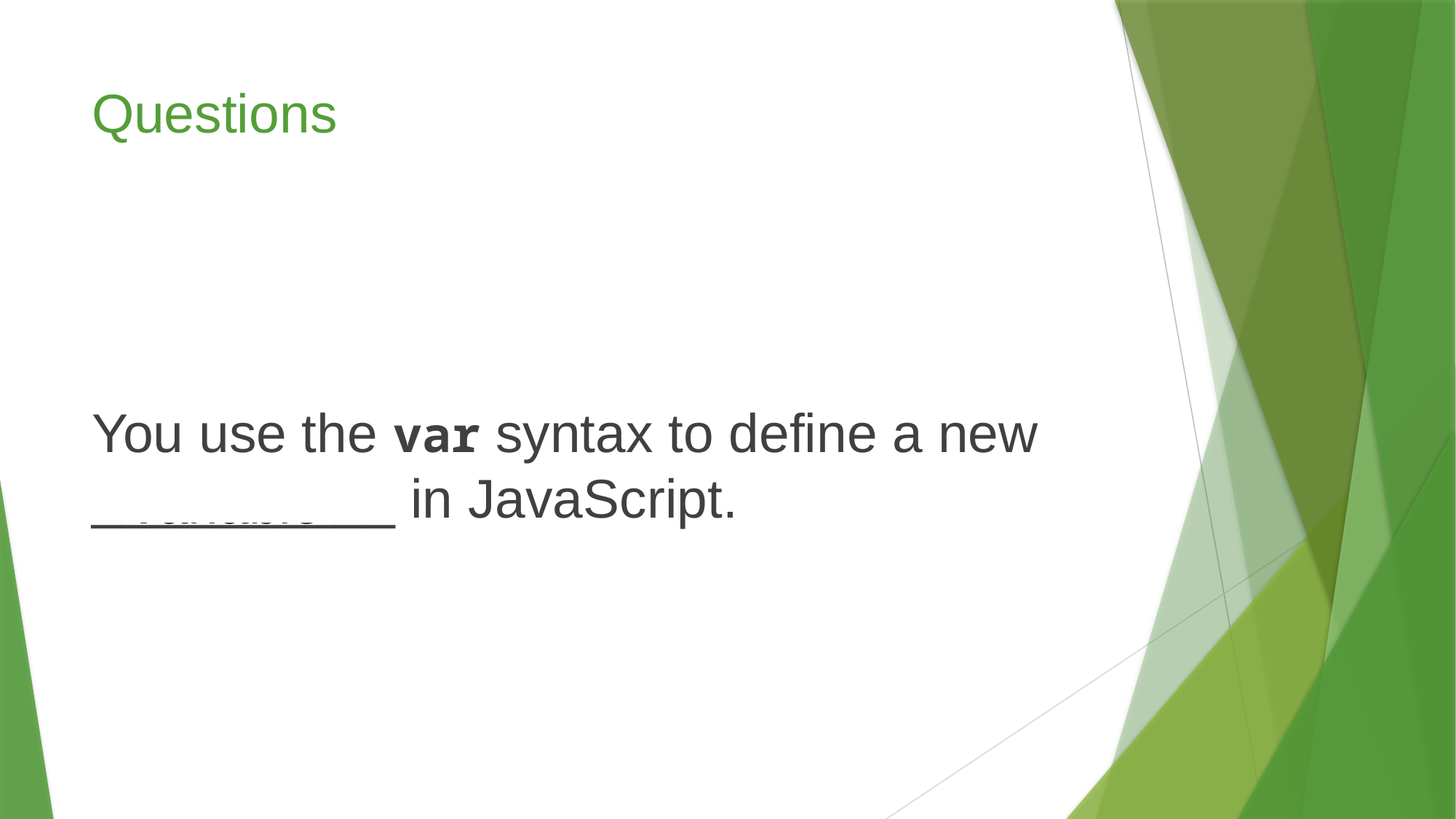

# Questions
You use the var syntax to define a new __________ in JavaScript.
variable